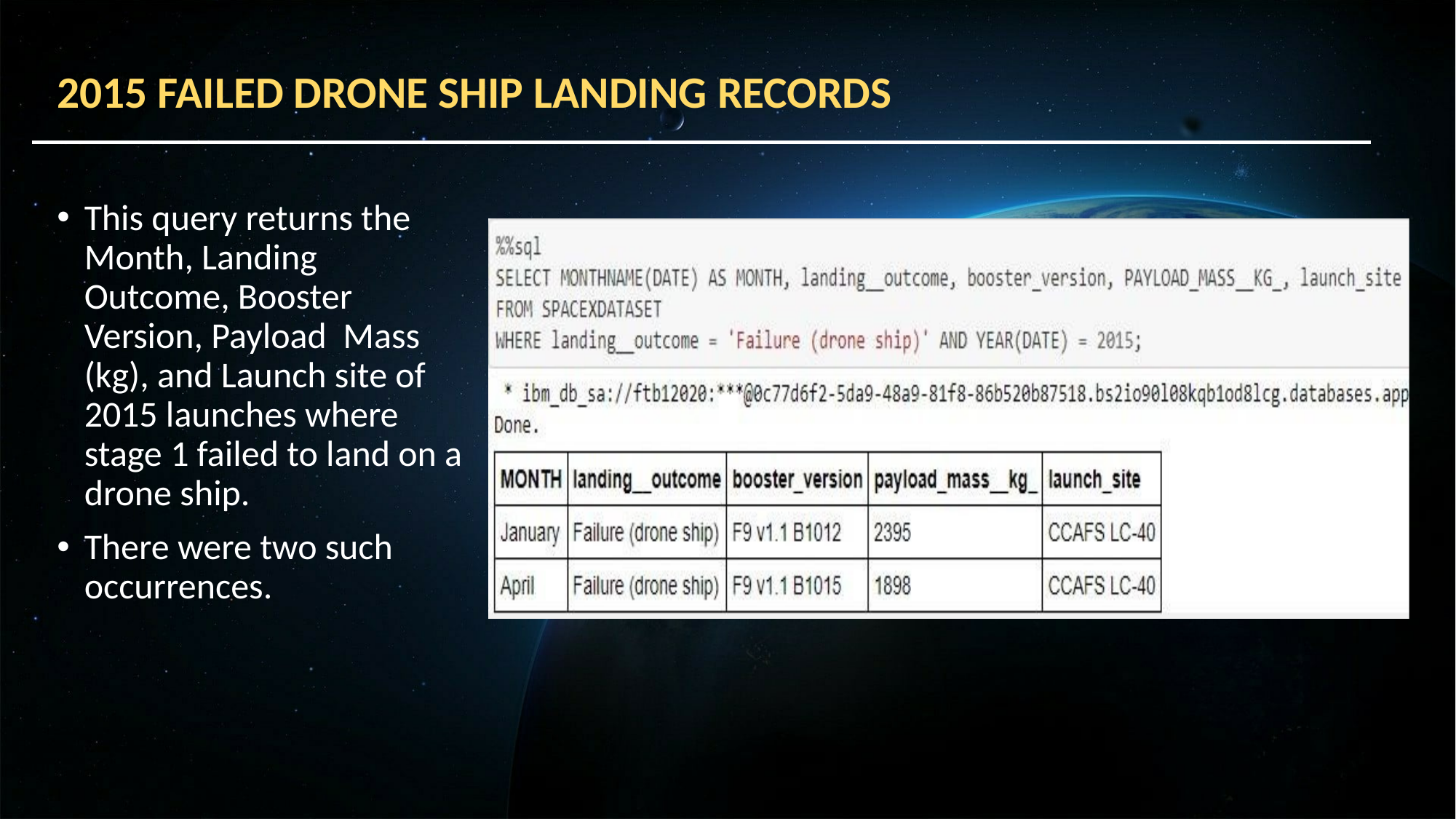

# 2015 FAILED DRONE SHIP LANDING RECORDS
This query returns the Month, Landing  Outcome, Booster Version, Payload  Mass (kg), and Launch site of 2015 launches where stage 1 failed to land on a drone ship.
There were two such occurrences.